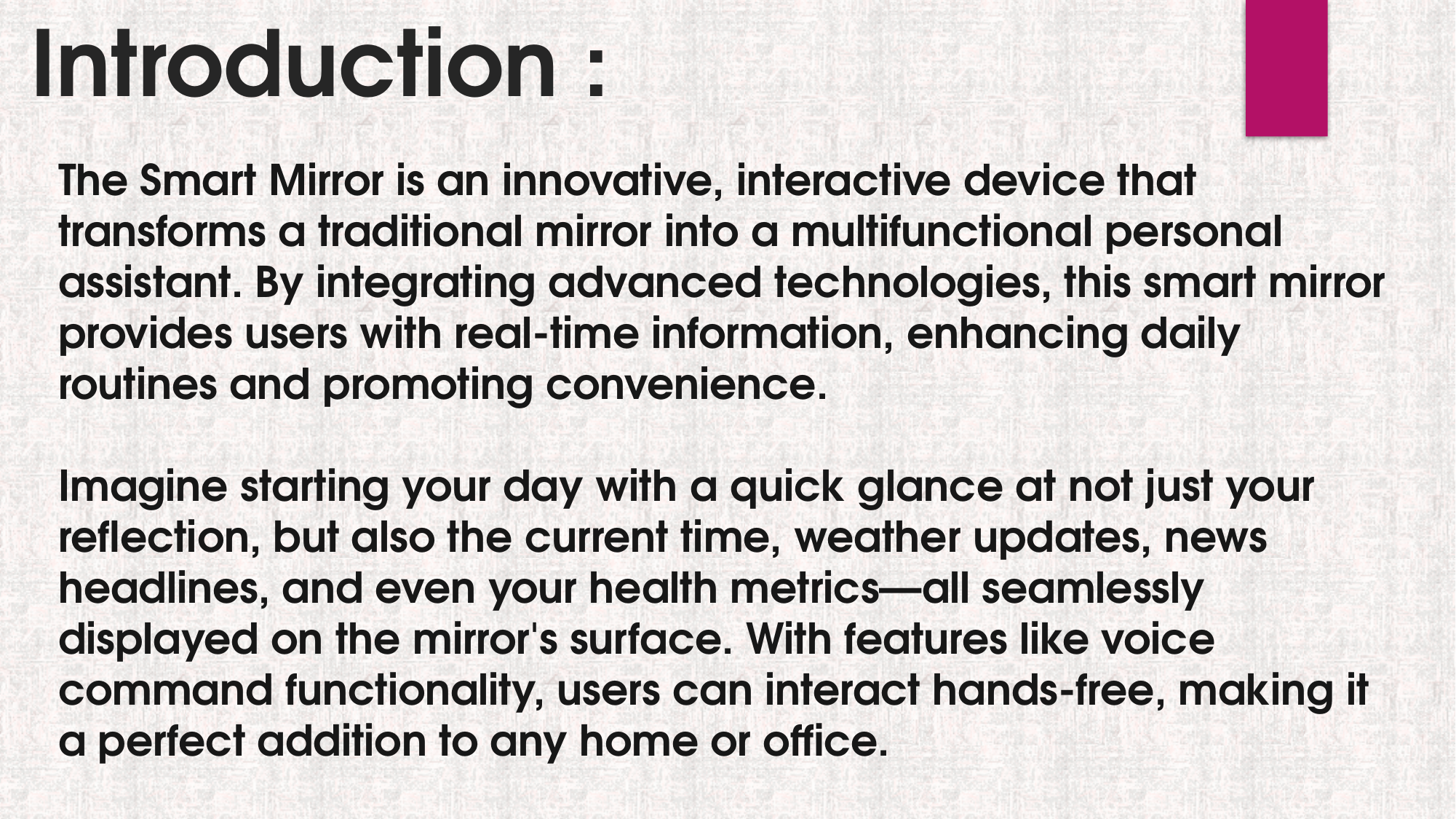

Introduction :
The Smart Mirror is an innovative, interactive device that transforms a traditional mirror into a multifunctional personal assistant. By integrating advanced technologies, this smart mirror provides users with real-time information, enhancing daily routines and promoting convenience.

Imagine starting your day with a quick glance at not just your reflection, but also the current time, weather updates, news headlines, and even your health metrics—all seamlessly displayed on the mirror's surface. With features like voice command functionality, users can interact hands-free, making it a perfect addition to any home or office.